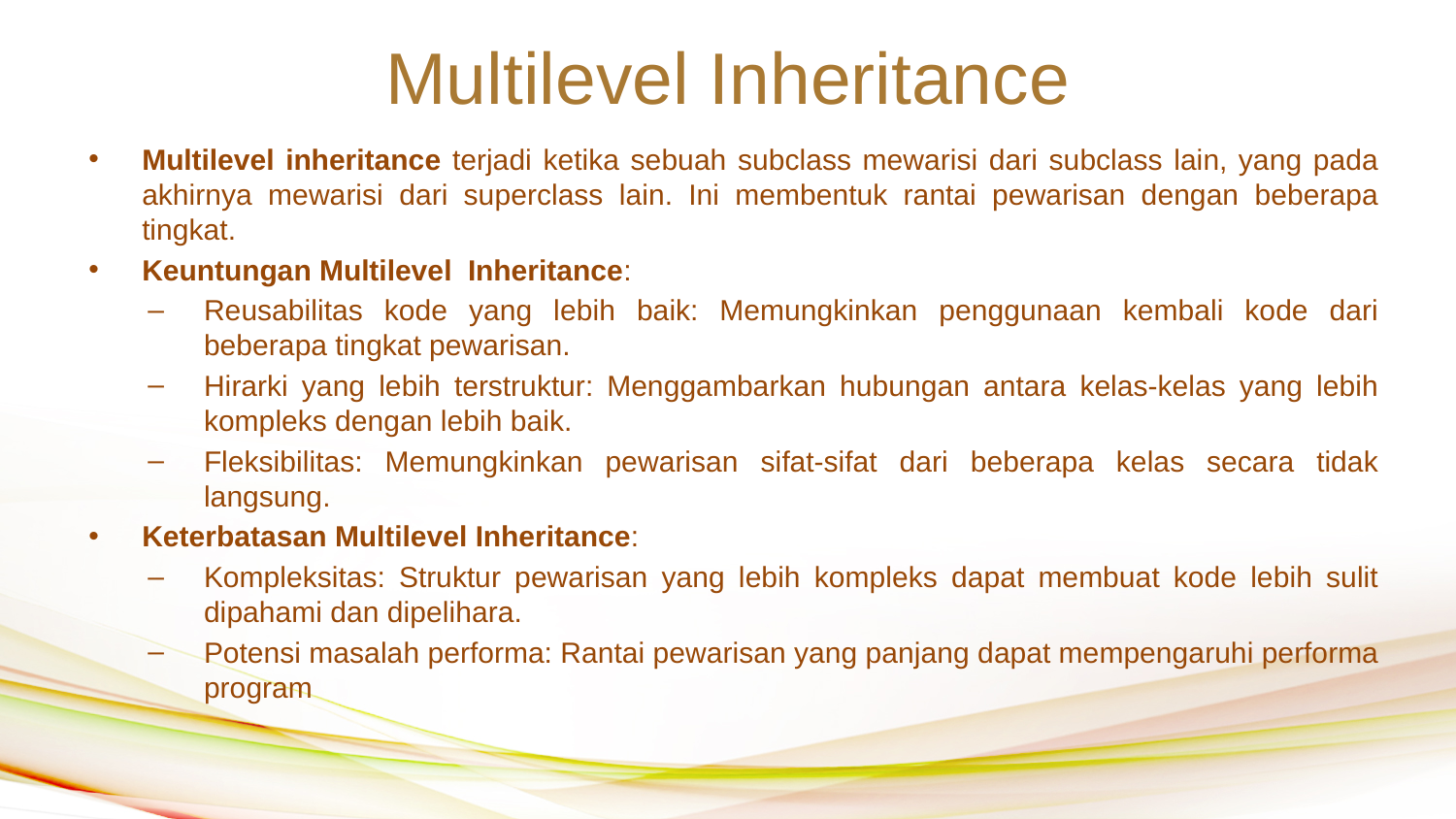

Multilevel Inheritance
Multilevel inheritance terjadi ketika sebuah subclass mewarisi dari subclass lain, yang pada akhirnya mewarisi dari superclass lain. Ini membentuk rantai pewarisan dengan beberapa tingkat.
Keuntungan Multilevel  Inheritance:
Reusabilitas kode yang lebih baik: Memungkinkan penggunaan kembali kode dari beberapa tingkat pewarisan.
Hirarki yang lebih terstruktur: Menggambarkan hubungan antara kelas-kelas yang lebih kompleks dengan lebih baik.
Fleksibilitas: Memungkinkan pewarisan sifat-sifat dari beberapa kelas secara tidak langsung.
Keterbatasan Multilevel Inheritance:
Kompleksitas: Struktur pewarisan yang lebih kompleks dapat membuat kode lebih sulit dipahami dan dipelihara.
Potensi masalah performa: Rantai pewarisan yang panjang dapat mempengaruhi performa program